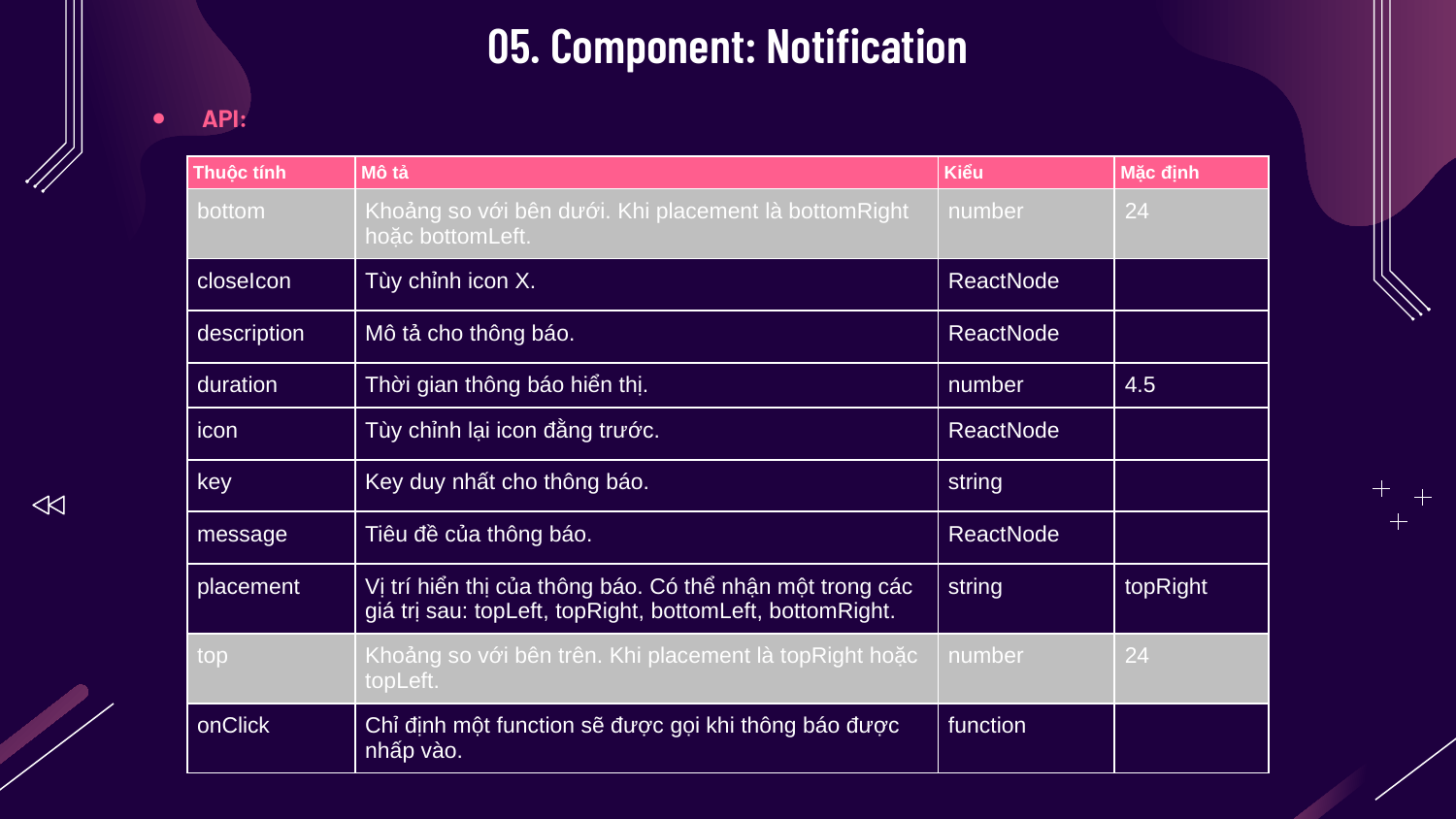

# 05. Component: Notification
API:
| Thuộc tính | Mô tả | Kiểu | Mặc định |
| --- | --- | --- | --- |
| bottom | Khoảng so với bên dưới. Khi placement là bottomRight hoặc bottomLeft. | number | 24 |
| closeIcon | Tùy chỉnh icon X. | ReactNode |  |
| description | Mô tả cho thông báo. | ReactNode |  |
| duration | Thời gian thông báo hiển thị. | number | 4.5 |
| icon | Tùy chỉnh lại icon đằng trước. | ReactNode |  |
| key | Key duy nhất cho thông báo. | string |  |
| message | Tiêu đề của thông báo. | ReactNode |  |
| placement | Vị trí hiển thị của thông báo. Có thể nhận một trong các giá trị sau: topLeft, topRight, bottomLeft, bottomRight. | string | topRight |
| top | Khoảng so với bên trên. Khi placement là topRight hoặc topLeft. | number | 24 |
| onClick | Chỉ định một function sẽ được gọi khi thông báo được nhấp vào. | function |  |